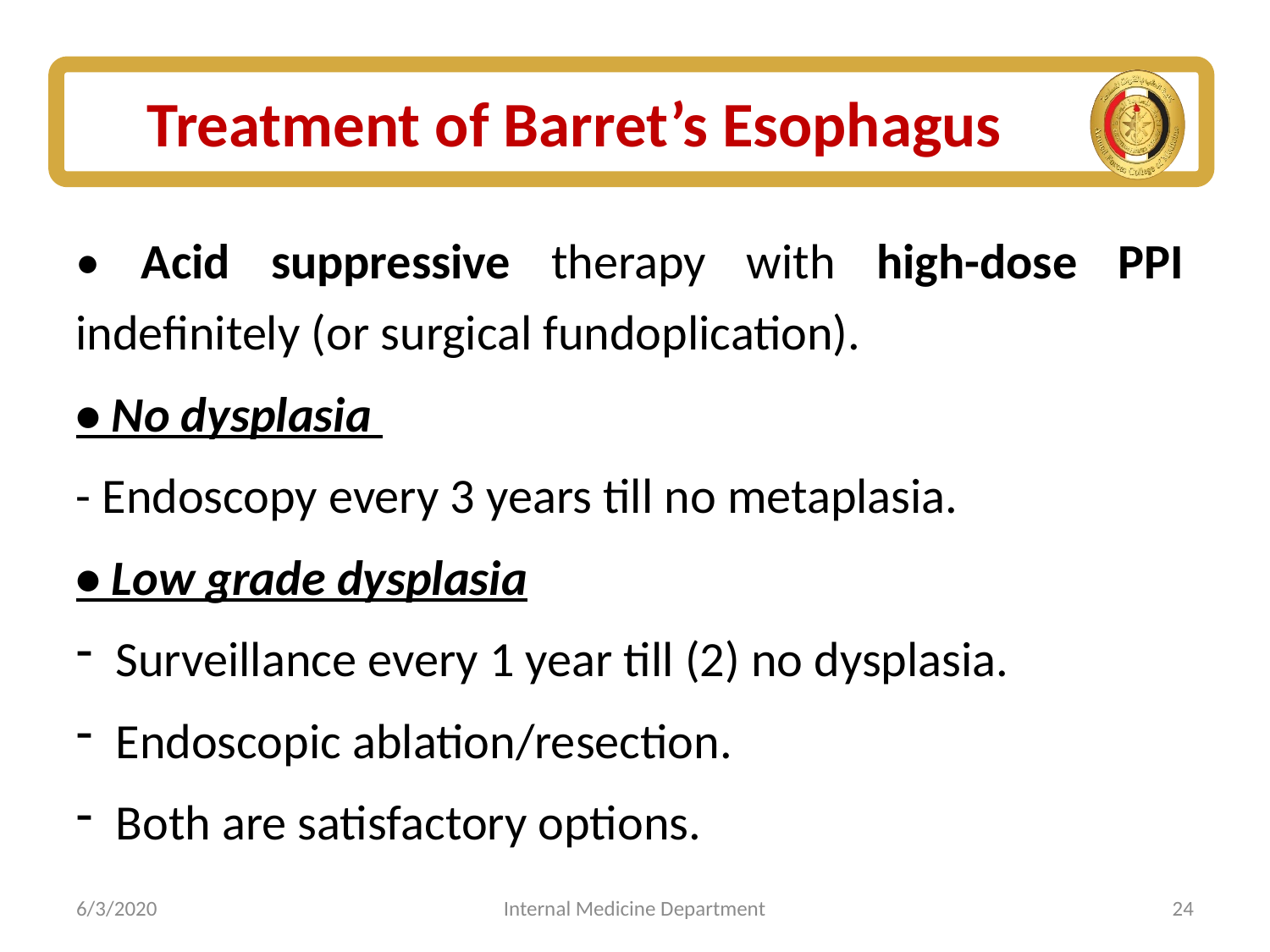

# Treatment of Barret’s Esophagus
• Acid suppressive therapy with high-dose PPI indefinitely (or surgical fundoplication).
• No dysplasia
- Endoscopy every 3 years till no metaplasia.
• Low grade dysplasia
Surveillance every 1 year till (2) no dysplasia.
Endoscopic ablation/resection.
Both are satisfactory options.
6/3/2020
Internal Medicine Department
24